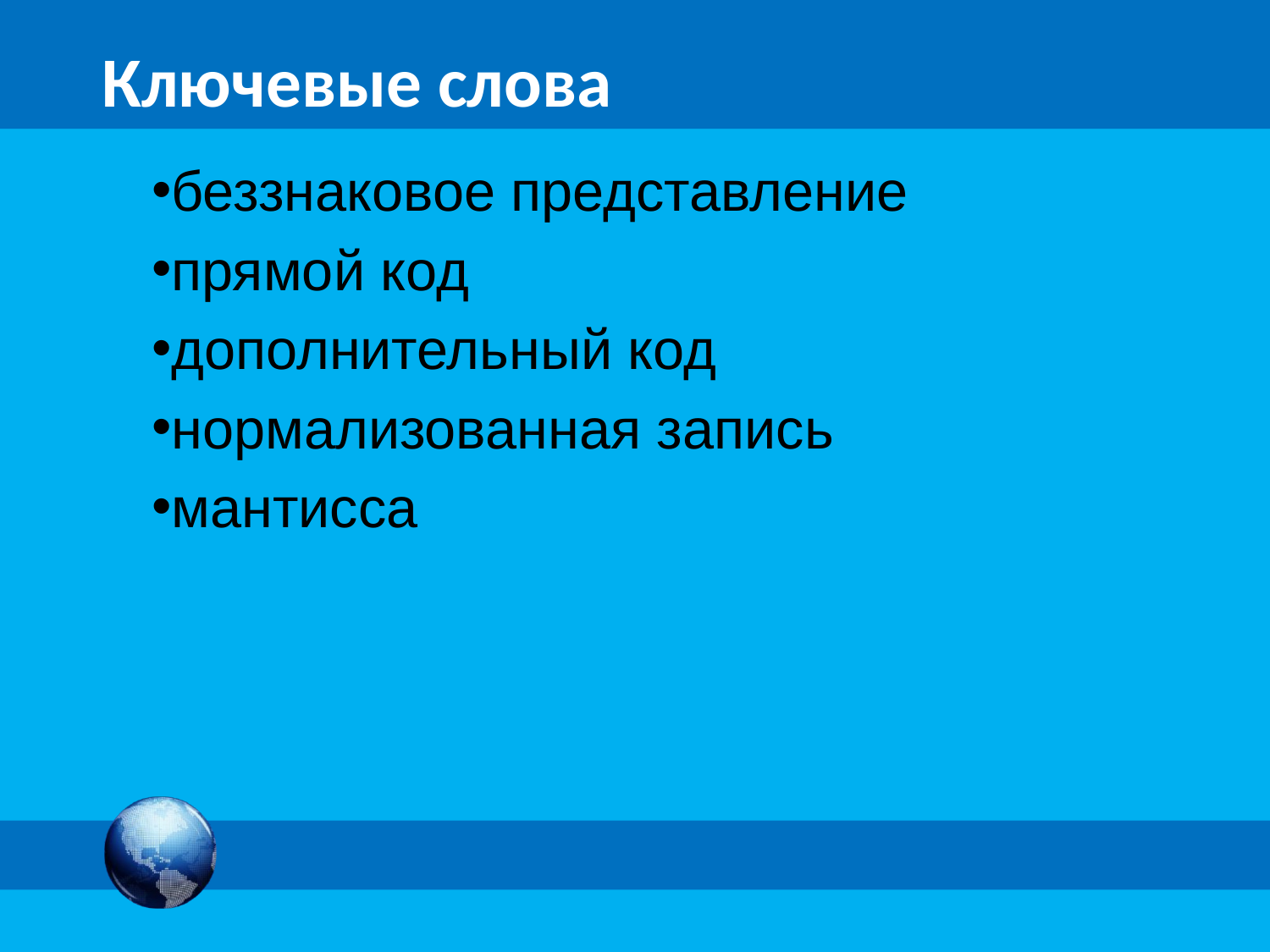

# Ключевые слова
беззнаковое представление
прямой код
дополнительный код
нормализованная запись
мантисса